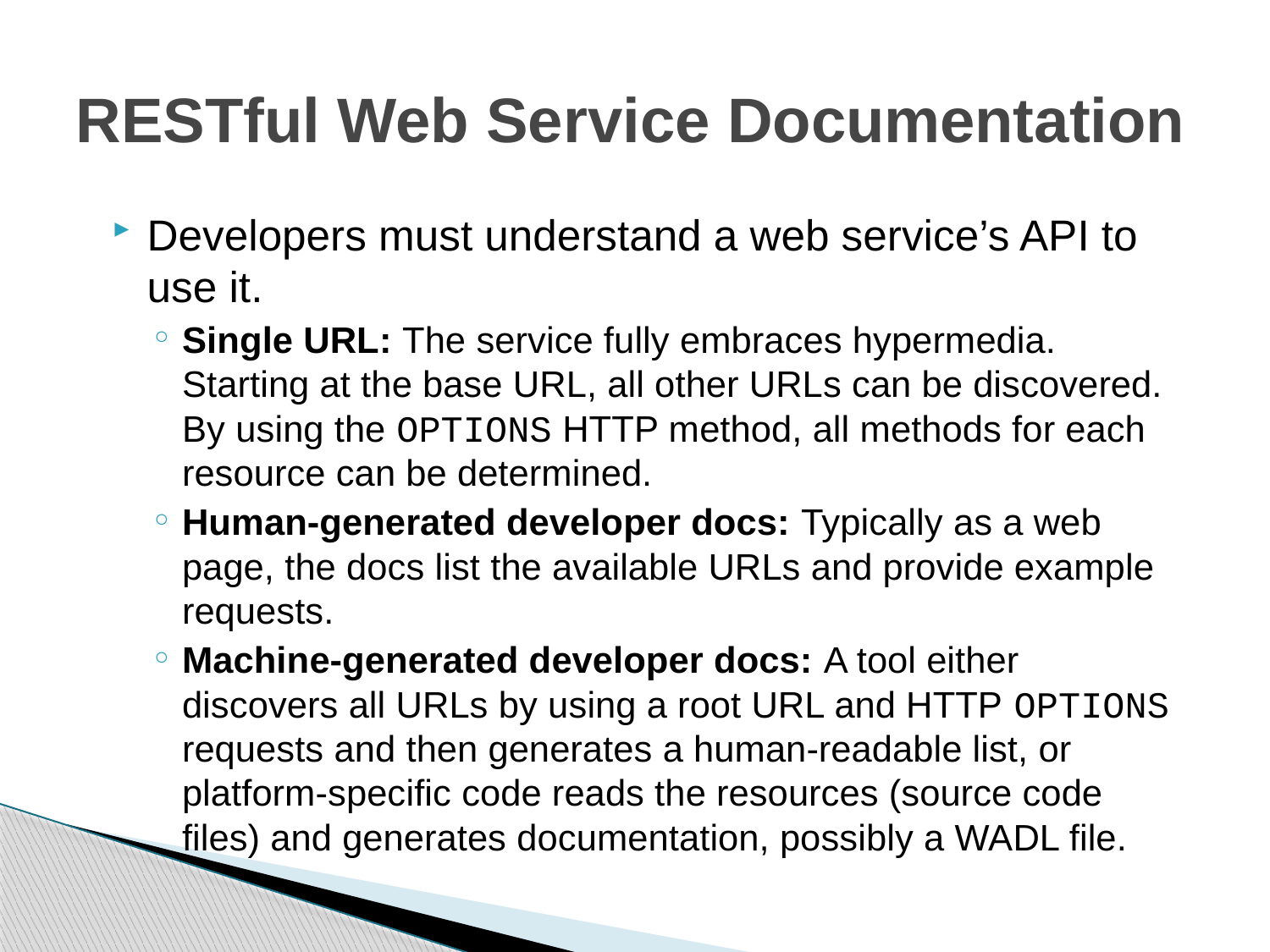

# RESTful Web Service Documentation
Developers must understand a web service’s API to use it.
Single URL: The service fully embraces hypermedia. Starting at the base URL, all other URLs can be discovered. By using the OPTIONS HTTP method, all methods for each resource can be determined.
Human-generated developer docs: Typically as a web page, the docs list the available URLs and provide example requests.
Machine-generated developer docs: A tool either discovers all URLs by using a root URL and HTTP OPTIONS requests and then generates a human-readable list, or platform-specific code reads the resources (source code files) and generates documentation, possibly a WADL file.